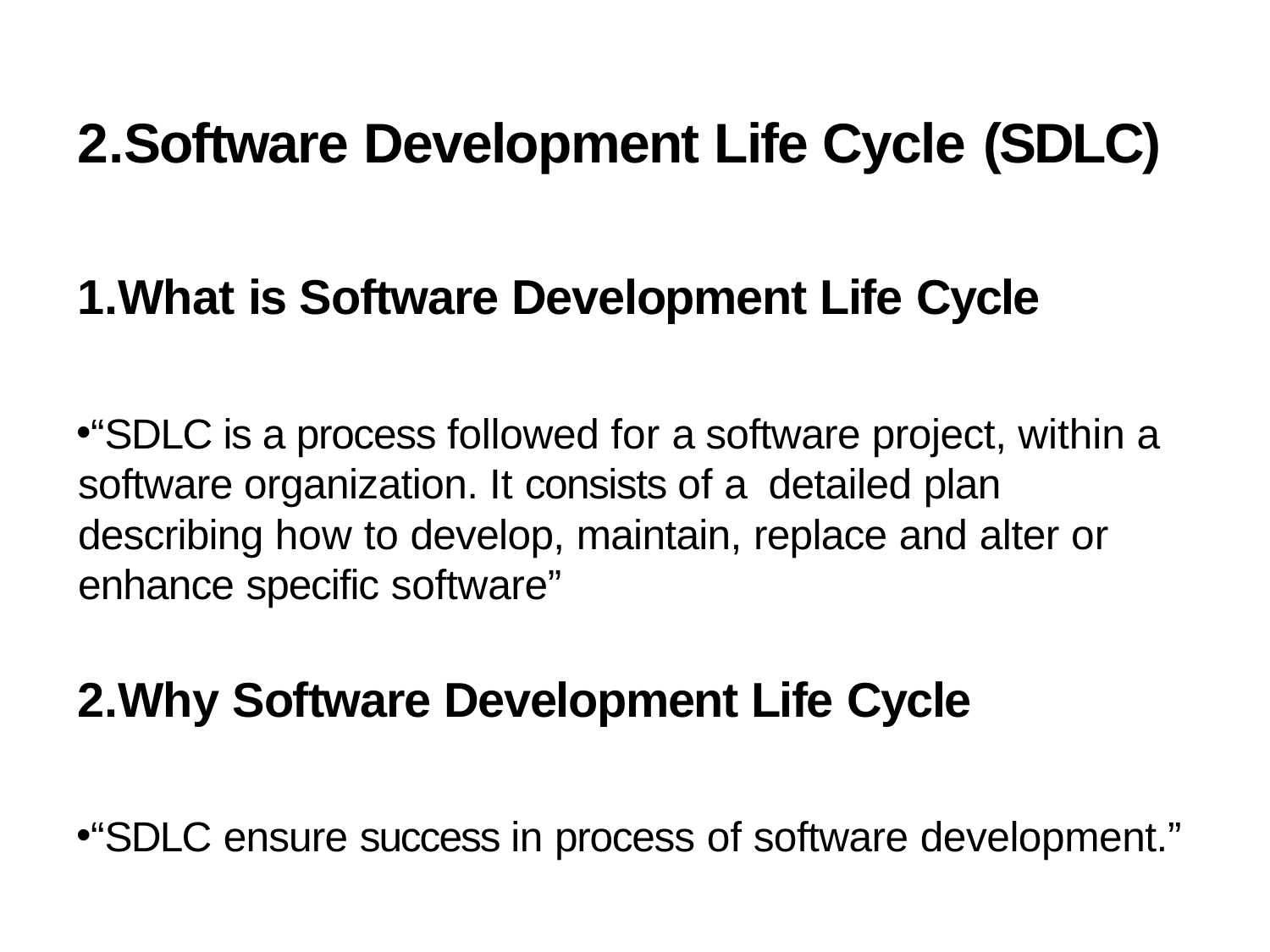

Software Development Life Cycle (SDLC)

What is Software Development Life Cycle

“SDLC is a process followed for a software project, within a software organization. It consists of a  detailed plan describing how to develop, maintain, replace and alter or enhance specific software”

Why Software Development Life Cycle

“SDLC ensure success in process of software development.”